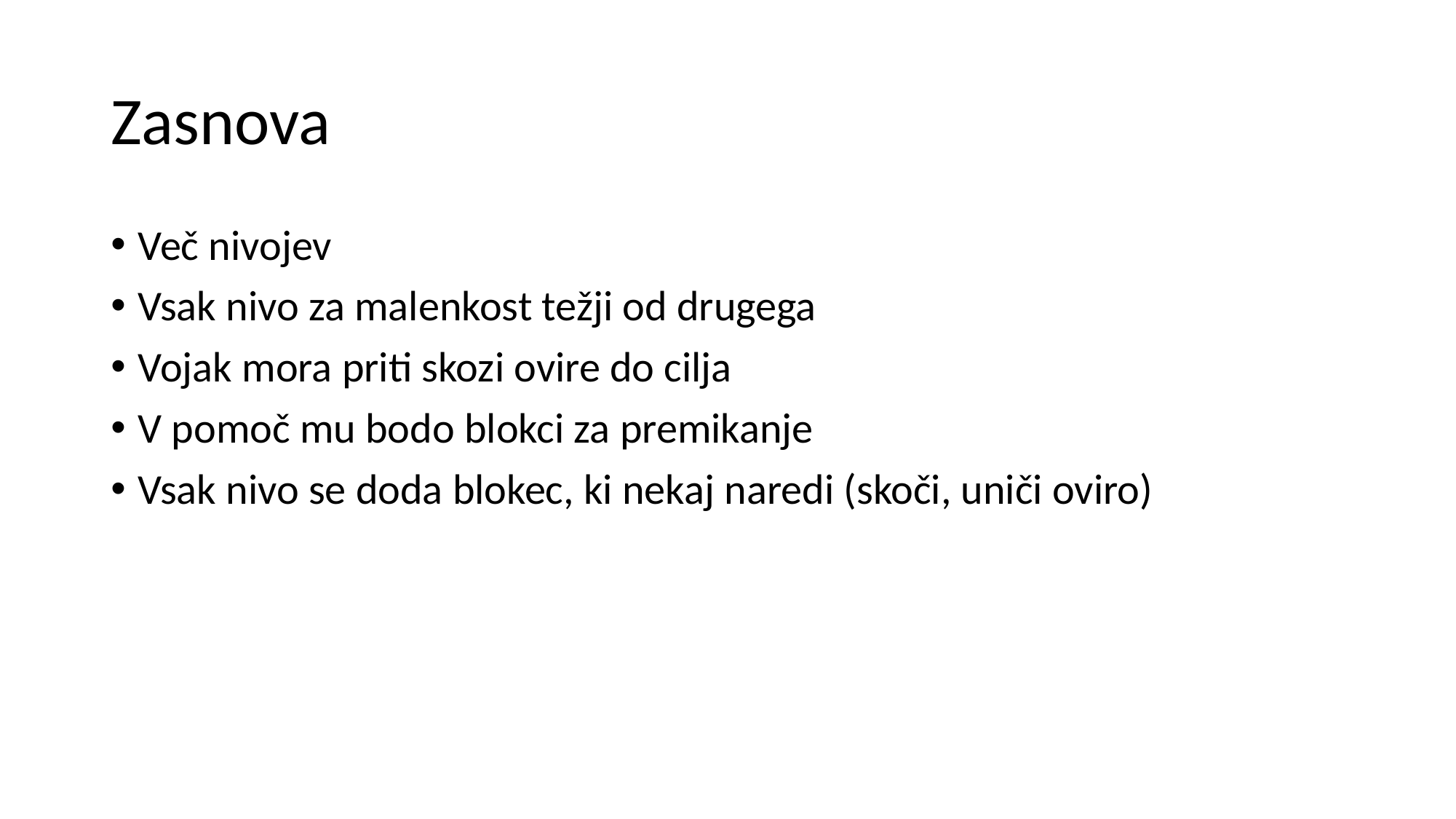

Zasnova
Več nivojev
Vsak nivo za malenkost težji od drugega
Vojak mora priti skozi ovire do cilja
V pomoč mu bodo blokci za premikanje
Vsak nivo se doda blokec, ki nekaj naredi (skoči, uniči oviro)